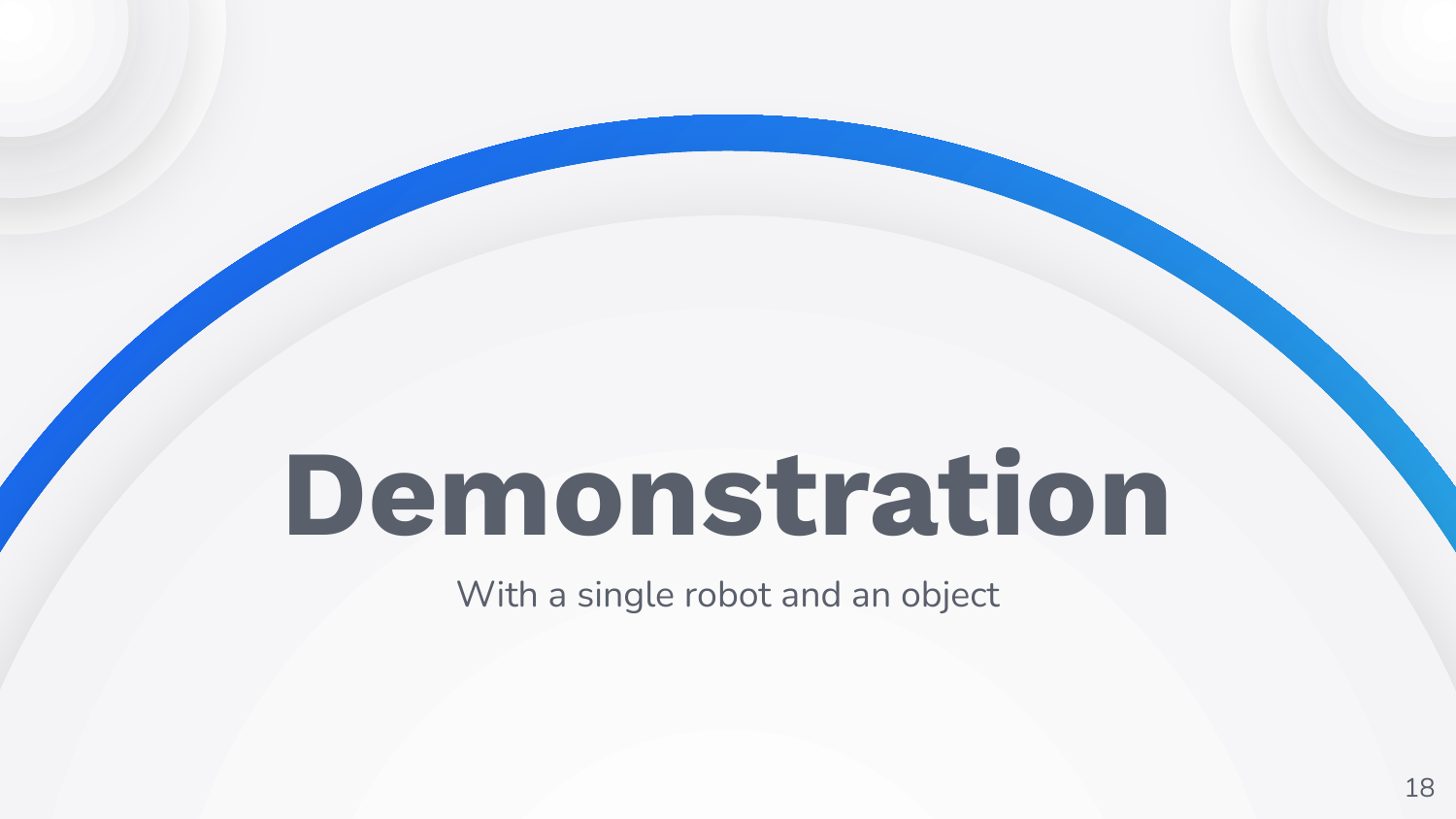

# Demonstration
With a single robot and an object
18